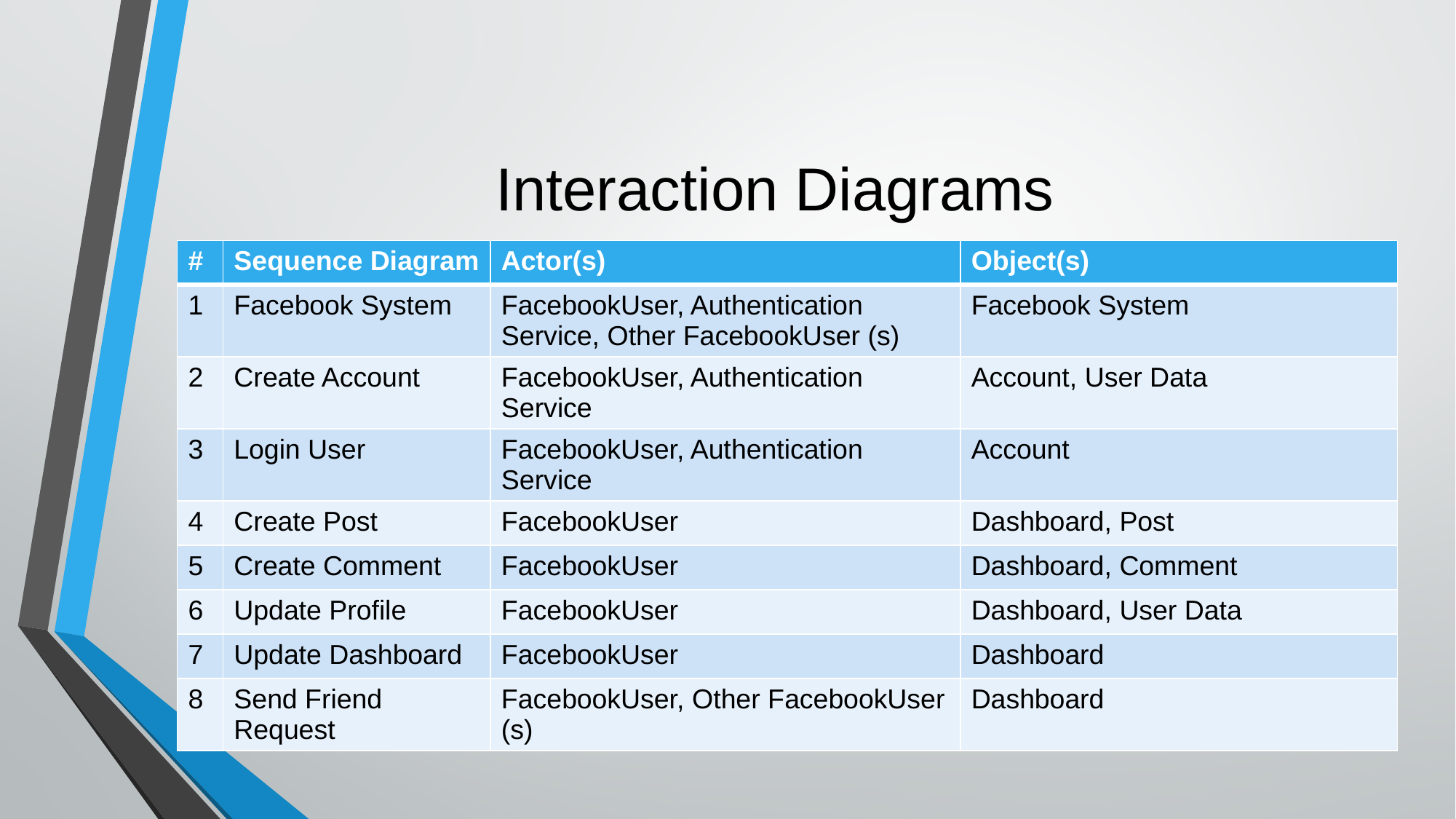

# Interaction Diagrams
| # | Sequence Diagram | Actor(s) | Object(s) |
| --- | --- | --- | --- |
| 1 | Facebook System | FacebookUser, Authentication Service, Other FacebookUser (s) | Facebook System |
| 2 | Create Account | FacebookUser, Authentication Service | Account, User Data |
| 3 | Login User | FacebookUser, Authentication Service | Account |
| 4 | Create Post | FacebookUser | Dashboard, Post |
| 5 | Create Comment | FacebookUser | Dashboard, Comment |
| 6 | Update Profile | FacebookUser | Dashboard, User Data |
| 7 | Update Dashboard | FacebookUser | Dashboard |
| 8 | Send Friend Request | FacebookUser, Other FacebookUser (s) | Dashboard |